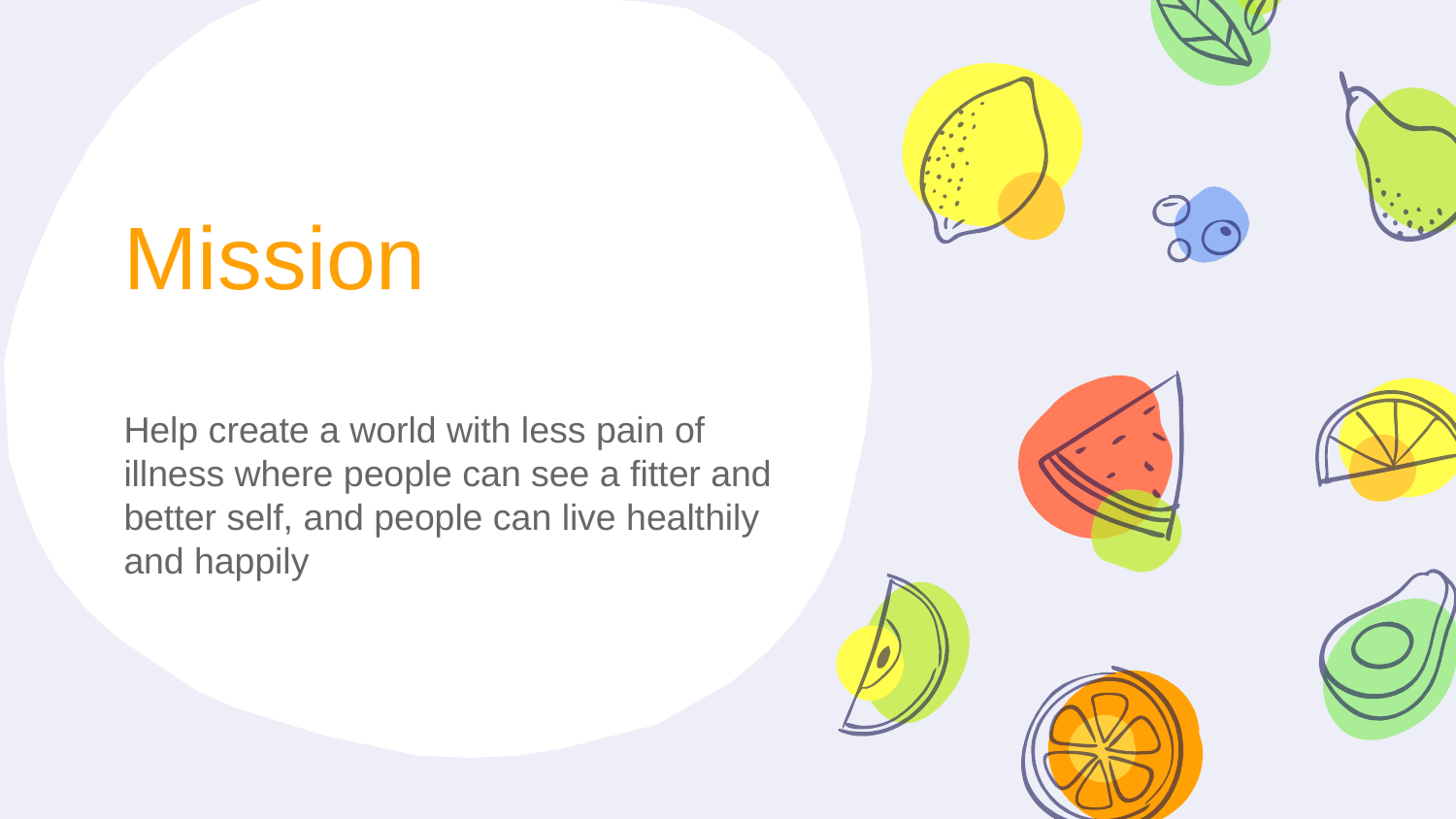

# Mission

Help create a world with less pain of illness where people can see a fitter and better self, and people can live healthily and happily